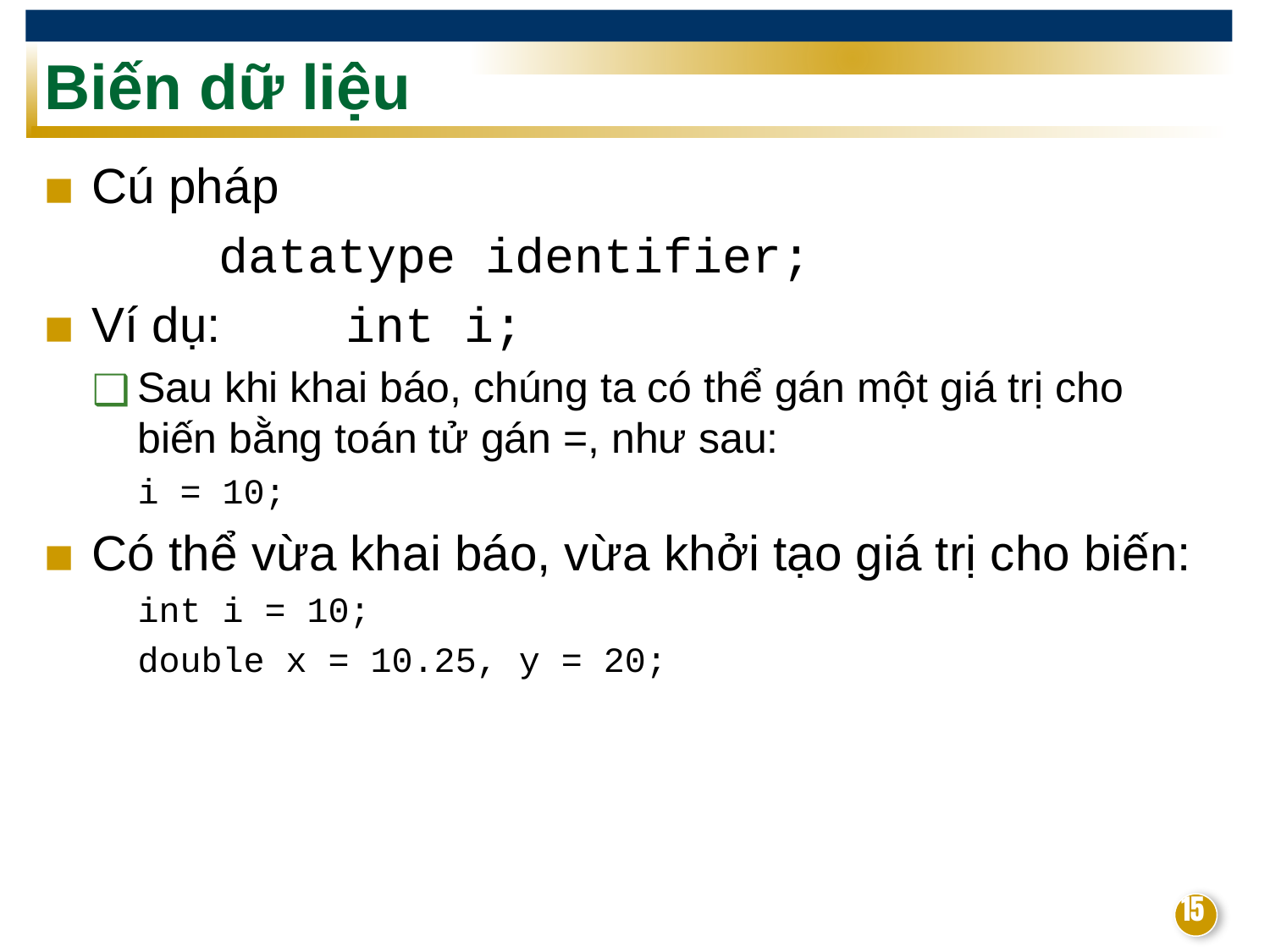

# Biến dữ liệu
Cú pháp
		datatype identifier;
Ví dụ:	int i;
Sau khi khai báo, chúng ta có thể gán một giá trị cho biến bằng toán tử gán =, như sau:
	i = 10;
Có thể vừa khai báo, vừa khởi tạo giá trị cho biến:
	int i = 10;
	double x = 10.25, y = 20;
15